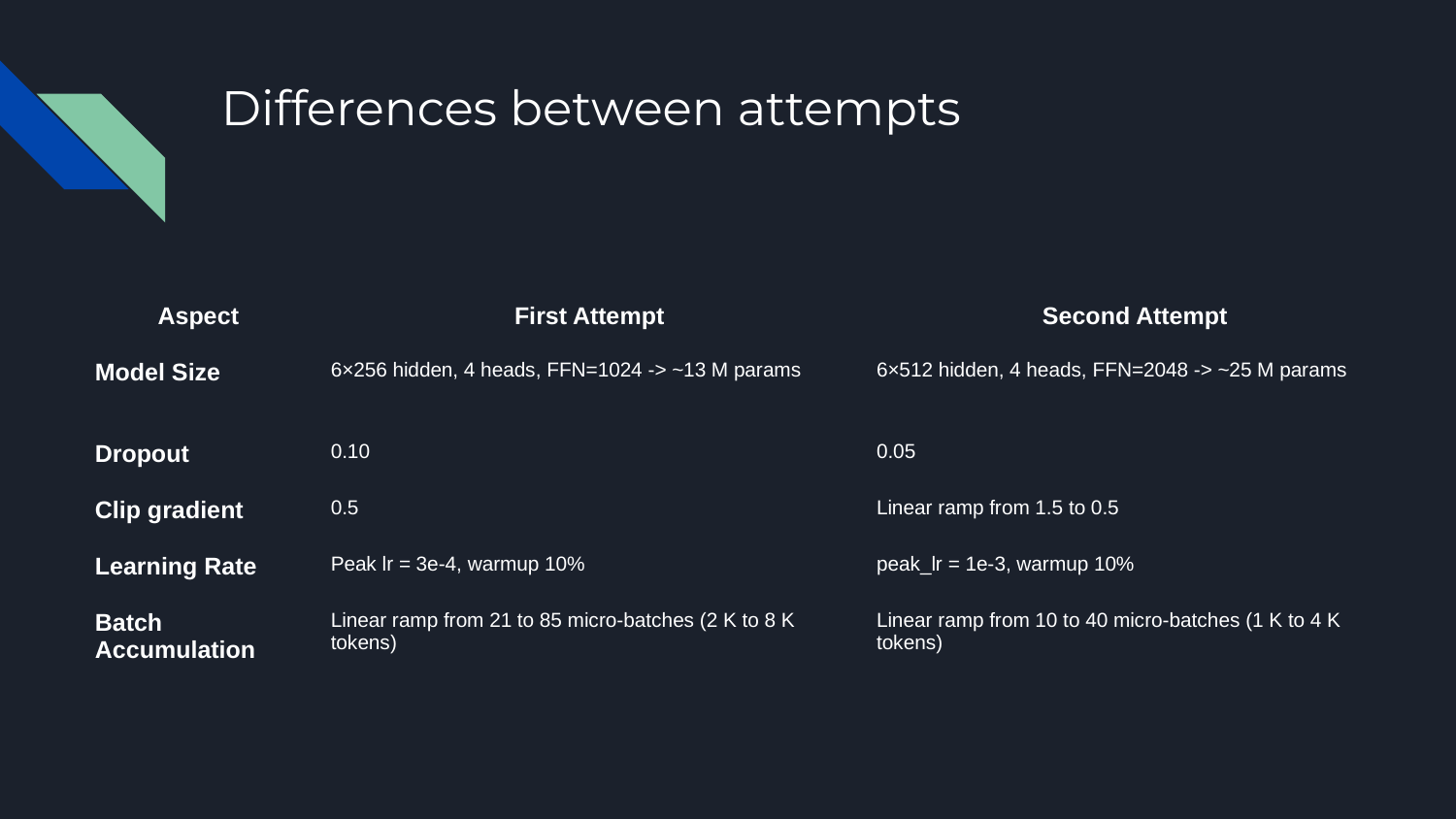

# Differences between attempts
| Aspect | First Attempt | Second Attempt |
| --- | --- | --- |
| Model Size | 6×256 hidden, 4 heads, FFN=1024 -> ~13 M params | 6×512 hidden, 4 heads, FFN=2048 -> ~25 M params |
| Dropout | 0.10 | 0.05 |
| Clip gradient | 0.5 | Linear ramp from 1.5 to 0.5 |
| Learning Rate | Peak lr = 3e-4, warmup 10% | peak\_lr = 1e-3, warmup 10% |
| Batch Accumulation | Linear ramp from 21 to 85 micro-batches (2 K to 8 K tokens) | Linear ramp from 10 to 40 micro-batches (1 K to 4 K tokens) |